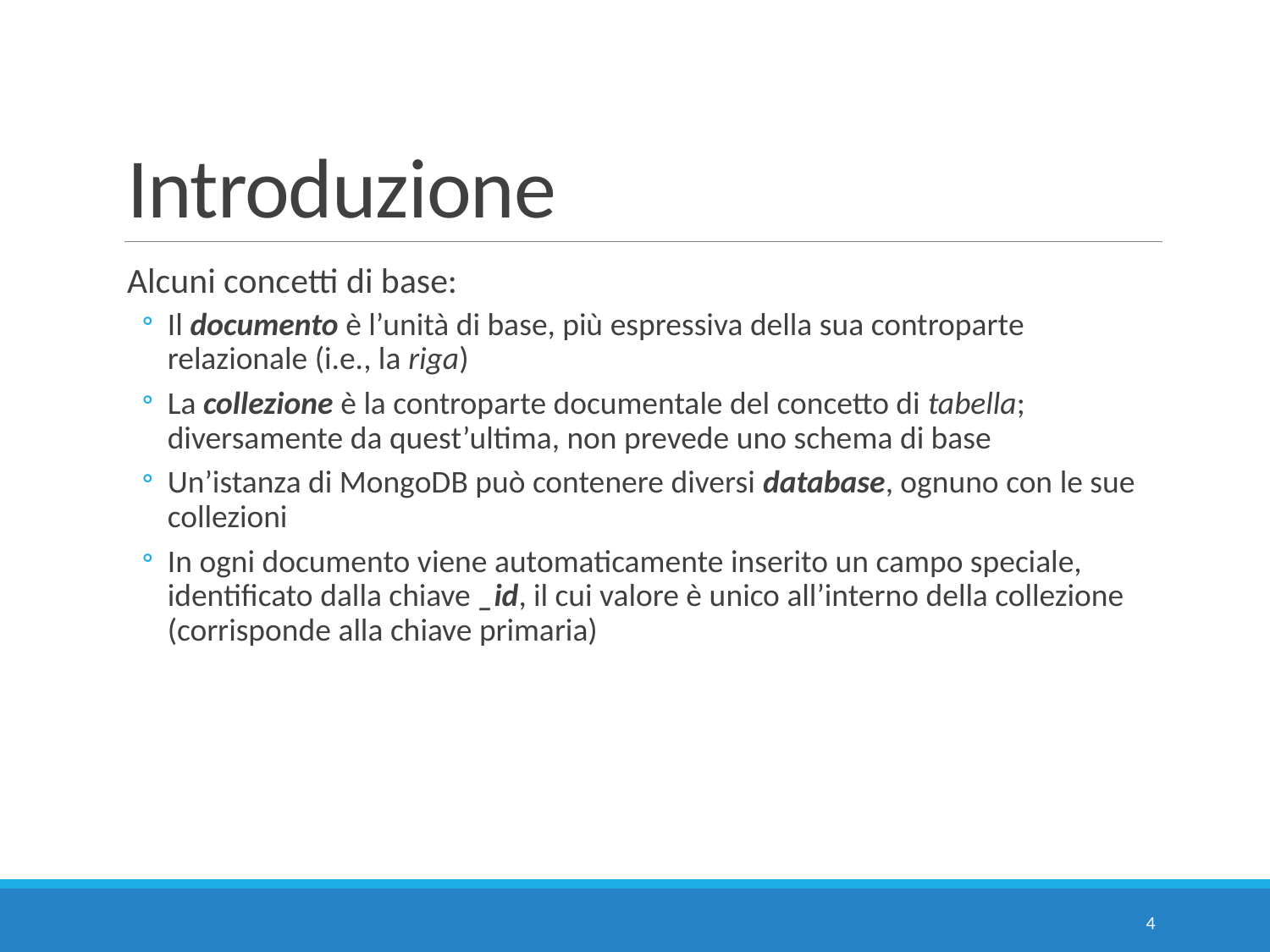

# Introduzione
Alcuni concetti di base:
Il documento è l’unità di base, più espressiva della sua controparte relazionale (i.e., la riga)
La collezione è la controparte documentale del concetto di tabella; diversamente da quest’ultima, non prevede uno schema di base
Un’istanza di MongoDB può contenere diversi database, ognuno con le sue collezioni
In ogni documento viene automaticamente inserito un campo speciale, identificato dalla chiave _id, il cui valore è unico all’interno della collezione (corrisponde alla chiave primaria)

4